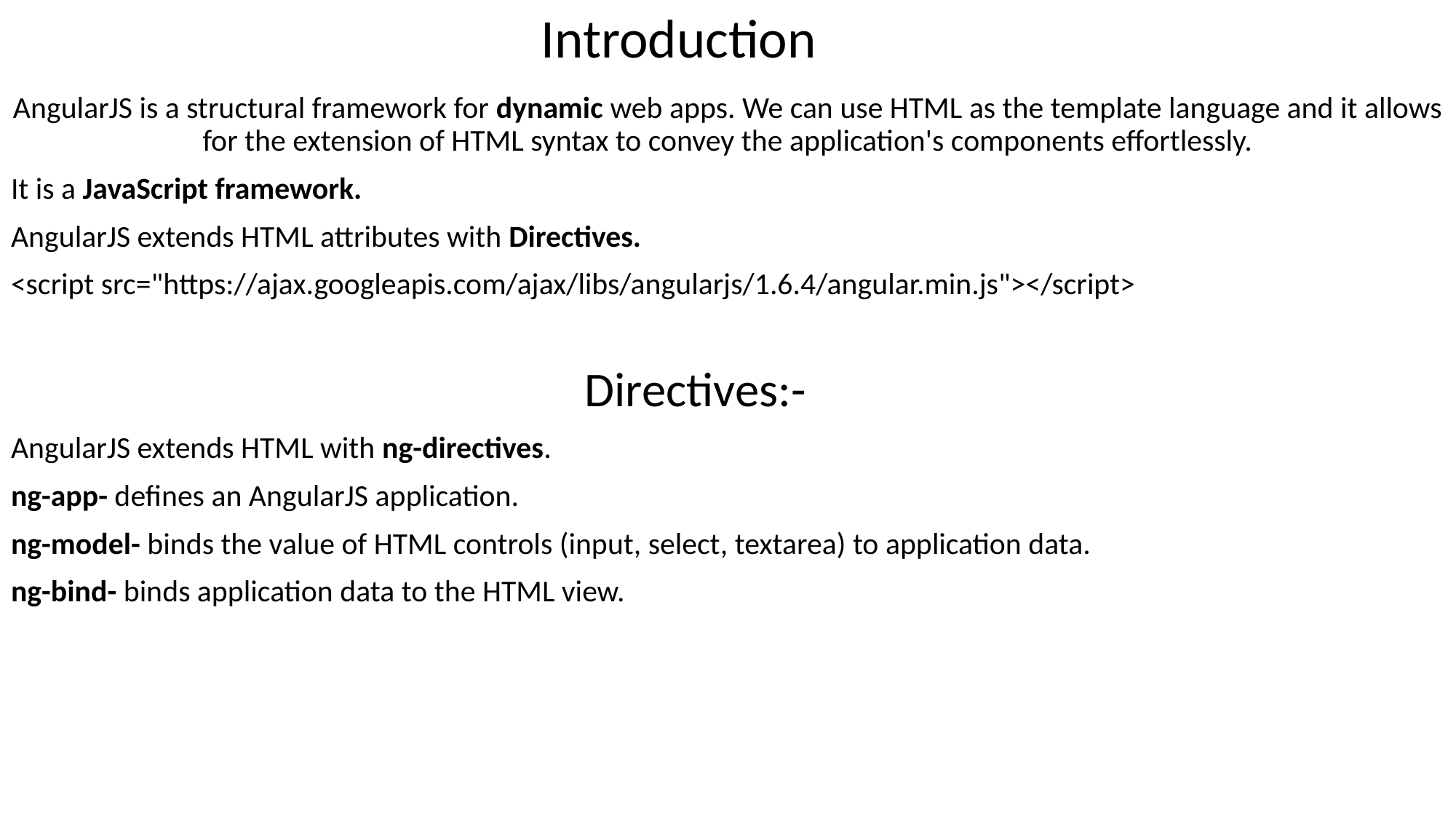

# Introduction
AngularJS is a structural framework for dynamic web apps. We can use HTML as the template language and it allows for the extension of HTML syntax to convey the application's components effortlessly.
It is a JavaScript framework.
AngularJS extends HTML attributes with Directives.
<script src="https://ajax.googleapis.com/ajax/libs/angularjs/1.6.4/angular.min.js"></script>

                                                                                   Directives:-
AngularJS extends HTML with ng-directives.
ng-app- defines an AngularJS application.
ng-model- binds the value of HTML controls (input, select, textarea) to application data.
ng-bind- binds application data to the HTML view.